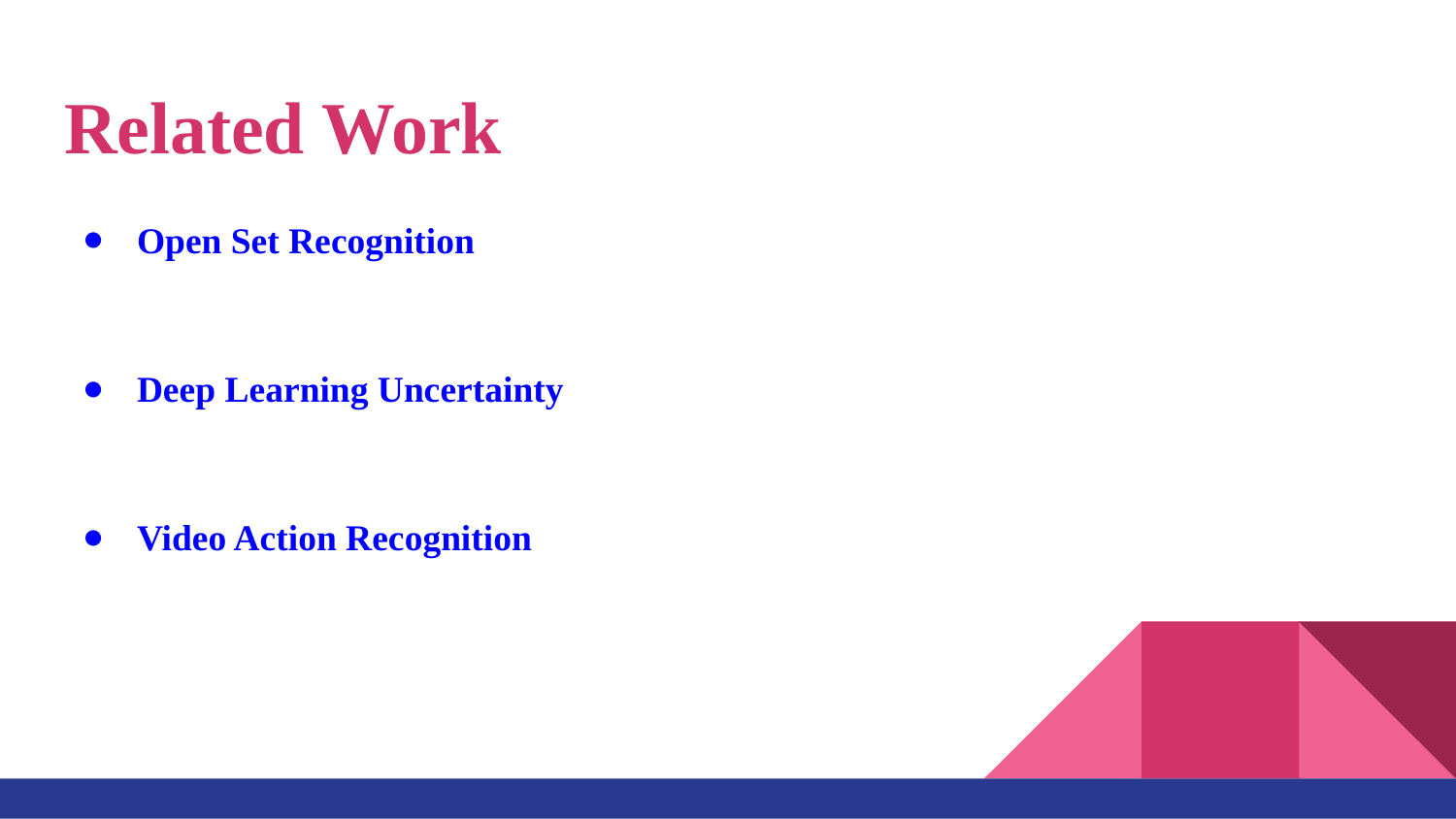

# Related Work
Open Set Recognition

Deep Learning Uncertainty

Video Action Recognition